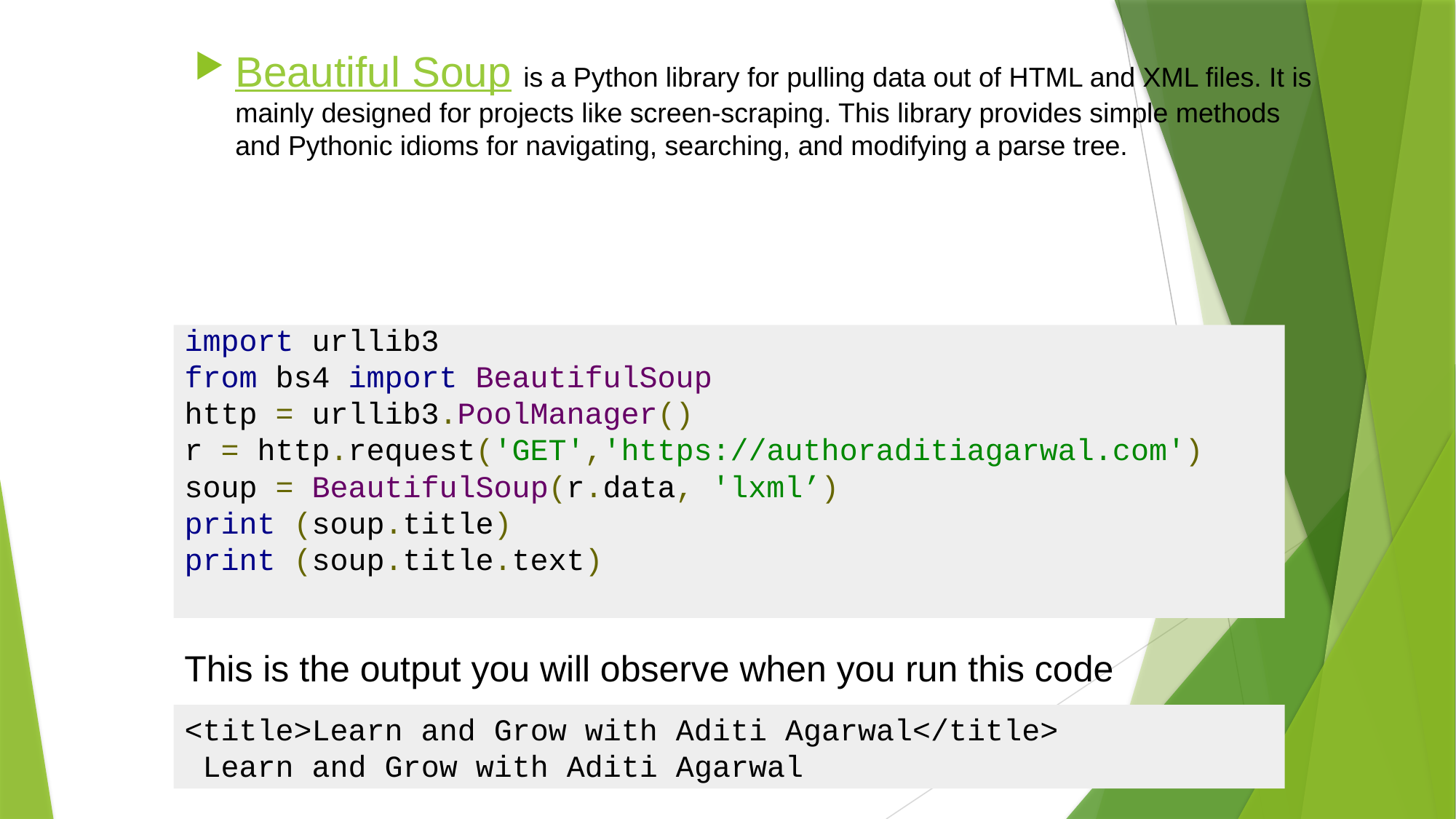

Beautiful Soup is a Python library for pulling data out of HTML and XML files. It is mainly designed for projects like screen-scraping. This library provides simple methods and Pythonic idioms for navigating, searching, and modifying a parse tree.
import urllib3
from bs4 import BeautifulSoup
http = urllib3.PoolManager()
r = http.request('GET','https://authoraditiagarwal.com') soup = BeautifulSoup(r.data, 'lxml’)
print (soup.title)
print (soup.title.text)
This is the output you will observe when you run this code
<title>Learn and Grow with Aditi Agarwal</title>
 Learn and Grow with Aditi Agarwal